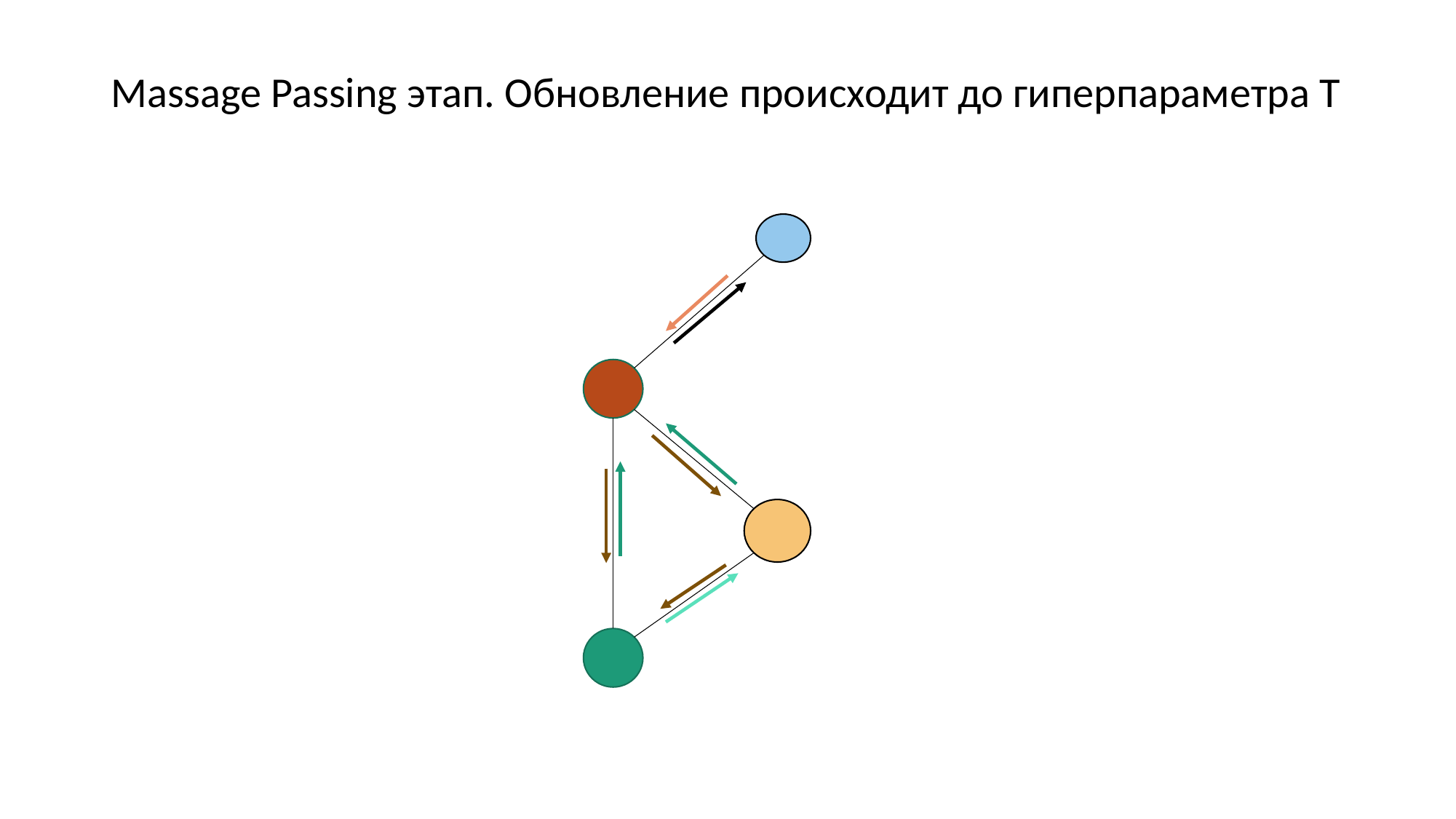

# Massage Passing этап. Обновление происходит до гиперпараметра T